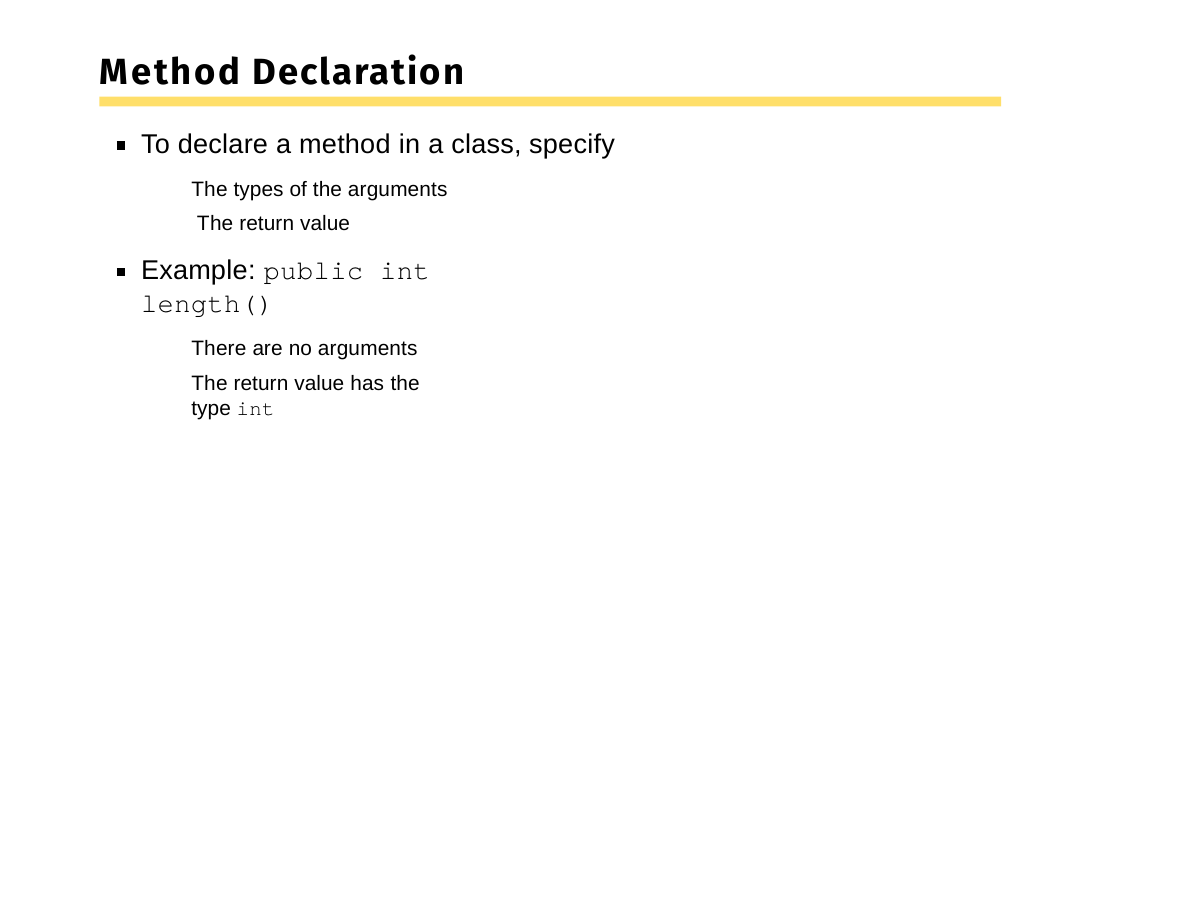

# Method Declaration

To declare a method in a class, specify
The types of the arguments  The return value
Example: public int length()
There are no arguments
The return value has the type int